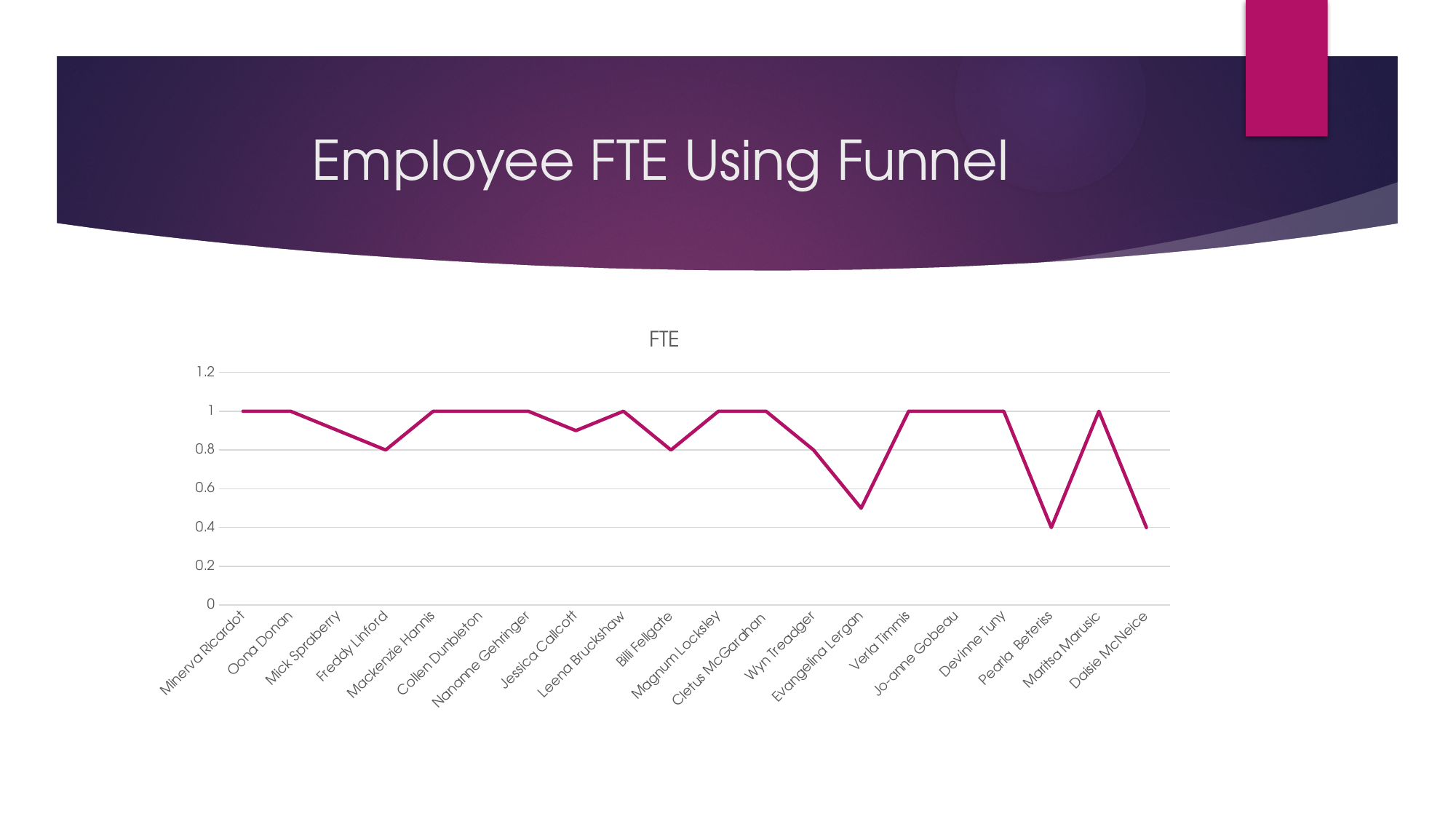

# Employee FTE Using Funnel

### Chart:

| Category | FTE |
|---|---|
| Minerva Ricardot | 1.0 |
| Oona Donan | 1.0 |
| Mick Spraberry | 0.9 |
| Freddy Linford | 0.8 |
| Mackenzie Hannis | 1.0 |
| Collen Dunbleton | 1.0 |
| Nananne Gehringer | 1.0 |
| Jessica Callcott | 0.9 |
|  Leena Bruckshaw | 1.0 |
| Billi Fellgate | 0.8 |
| Magnum Locksley | 1.0 |
| Cletus McGarahan  | 1.0 |
|  Wyn Treadger | 0.8 |
| Evangelina Lergan | 0.5 |
| Verla Timmis | 1.0 |
| Jo-anne Gobeau | 1.0 |
| Devinne Tuny | 1.0 |
| Pearla  Beteriss | 0.4 |
| Maritsa Marusic | 1.0 |
| Daisie McNeice | 0.4 |